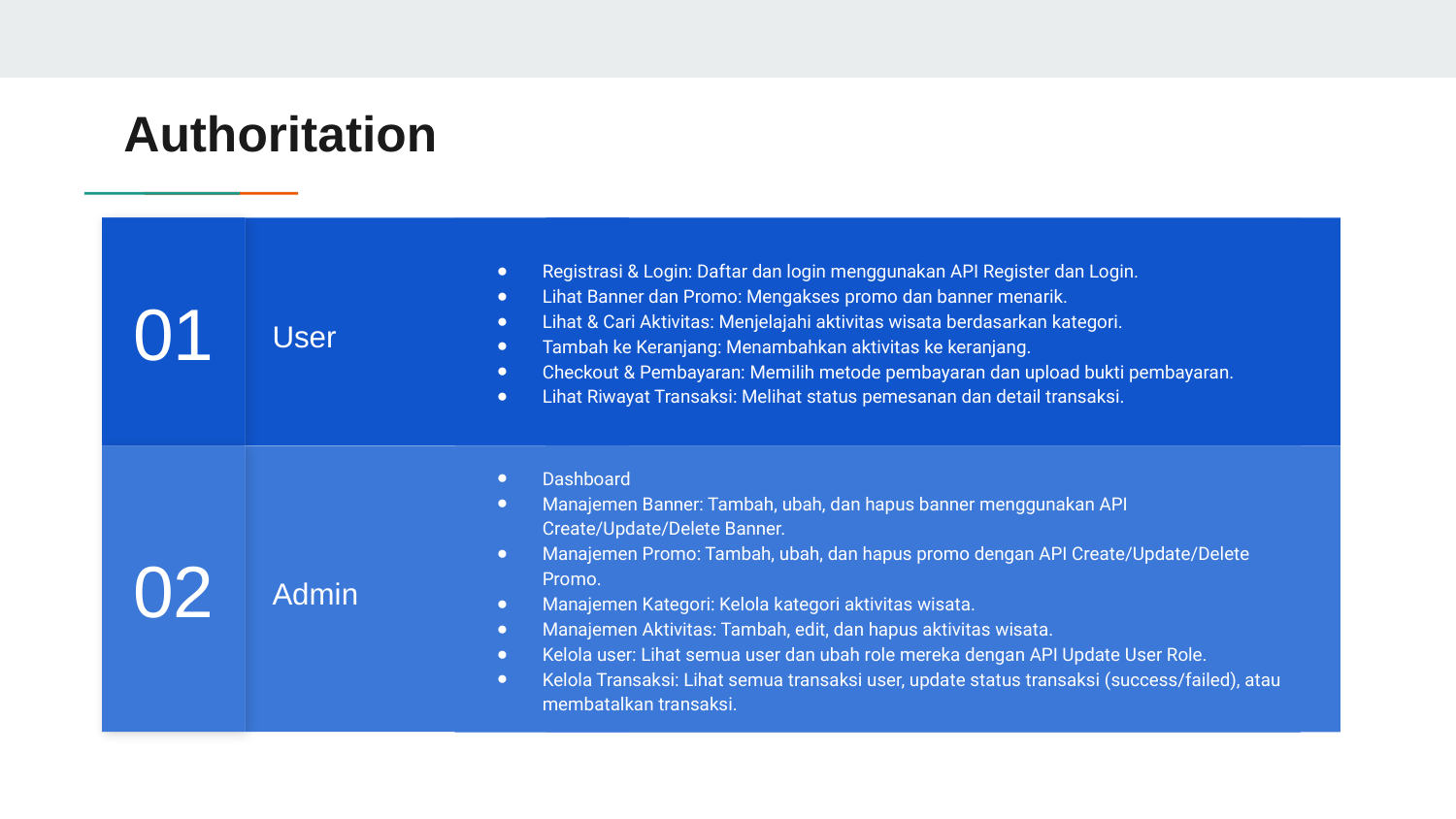

# Authoritation

01

Registrasi & Login: Daftar dan login menggunakan API Register dan Login.
Lihat Banner dan Promo: Mengakses promo dan banner menarik.
Lihat & Cari Aktivitas: Menjelajahi aktivitas wisata berdasarkan kategori.
Tambah ke Keranjang: Menambahkan aktivitas ke keranjang.
Checkout & Pembayaran: Memilih metode pembayaran dan upload bukti pembayaran.
Lihat Riwayat Transaksi: Melihat status pemesanan dan detail transaksi.
User

02

Dashboard
Manajemen Banner: Tambah, ubah, dan hapus banner menggunakan API Create/Update/Delete Banner.
Manajemen Promo: Tambah, ubah, dan hapus promo dengan API Create/Update/Delete Promo.
Manajemen Kategori: Kelola kategori aktivitas wisata.
Manajemen Aktivitas: Tambah, edit, dan hapus aktivitas wisata.
Kelola user: Lihat semua user dan ubah role mereka dengan API Update User Role.
Kelola Transaksi: Lihat semua transaksi user, update status transaksi (success/failed), atau membatalkan transaksi.
Admin